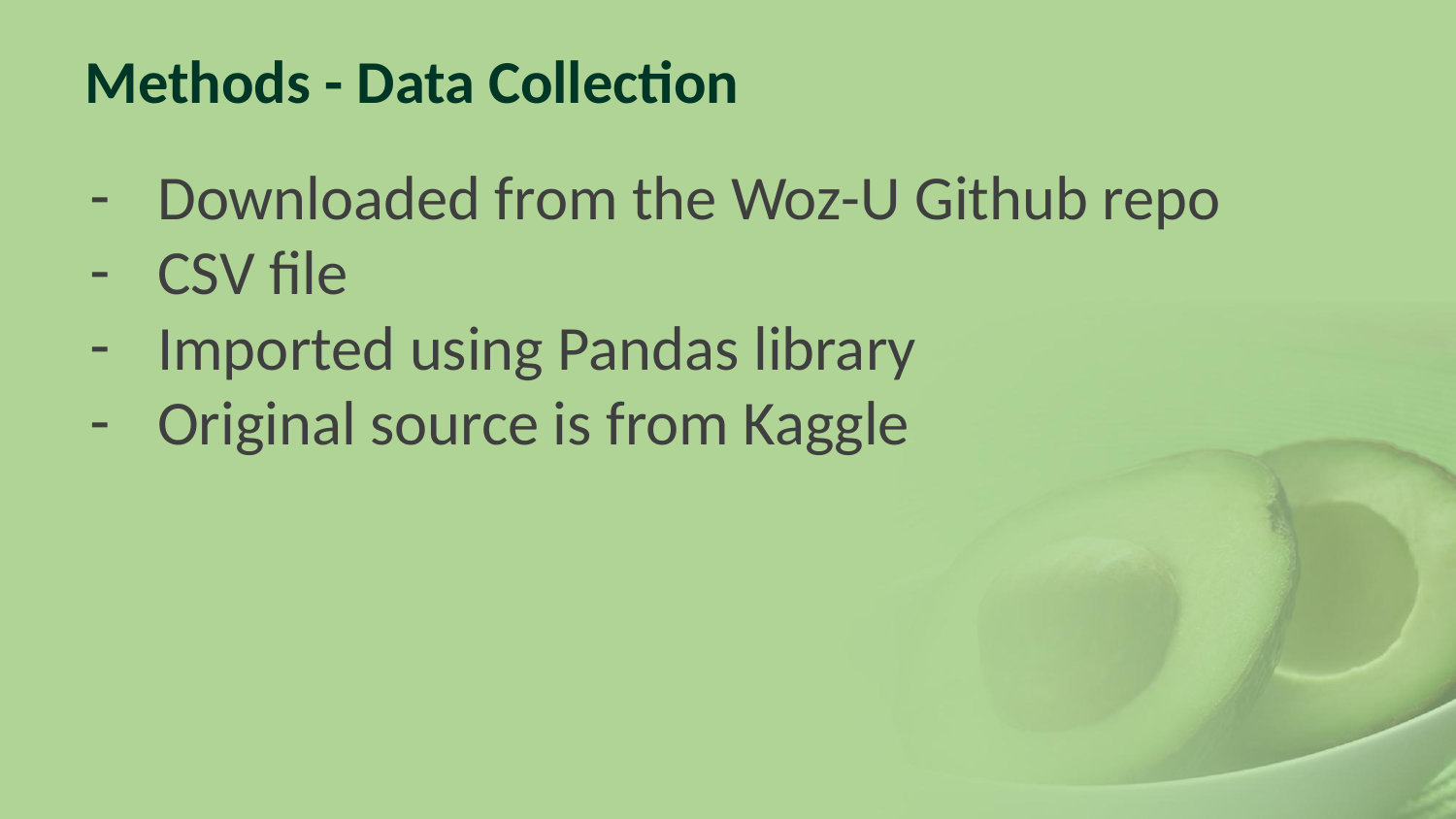

# Methods - Data Collection
Downloaded from the Woz-U Github repo
CSV file
Imported using Pandas library
Original source is from Kaggle